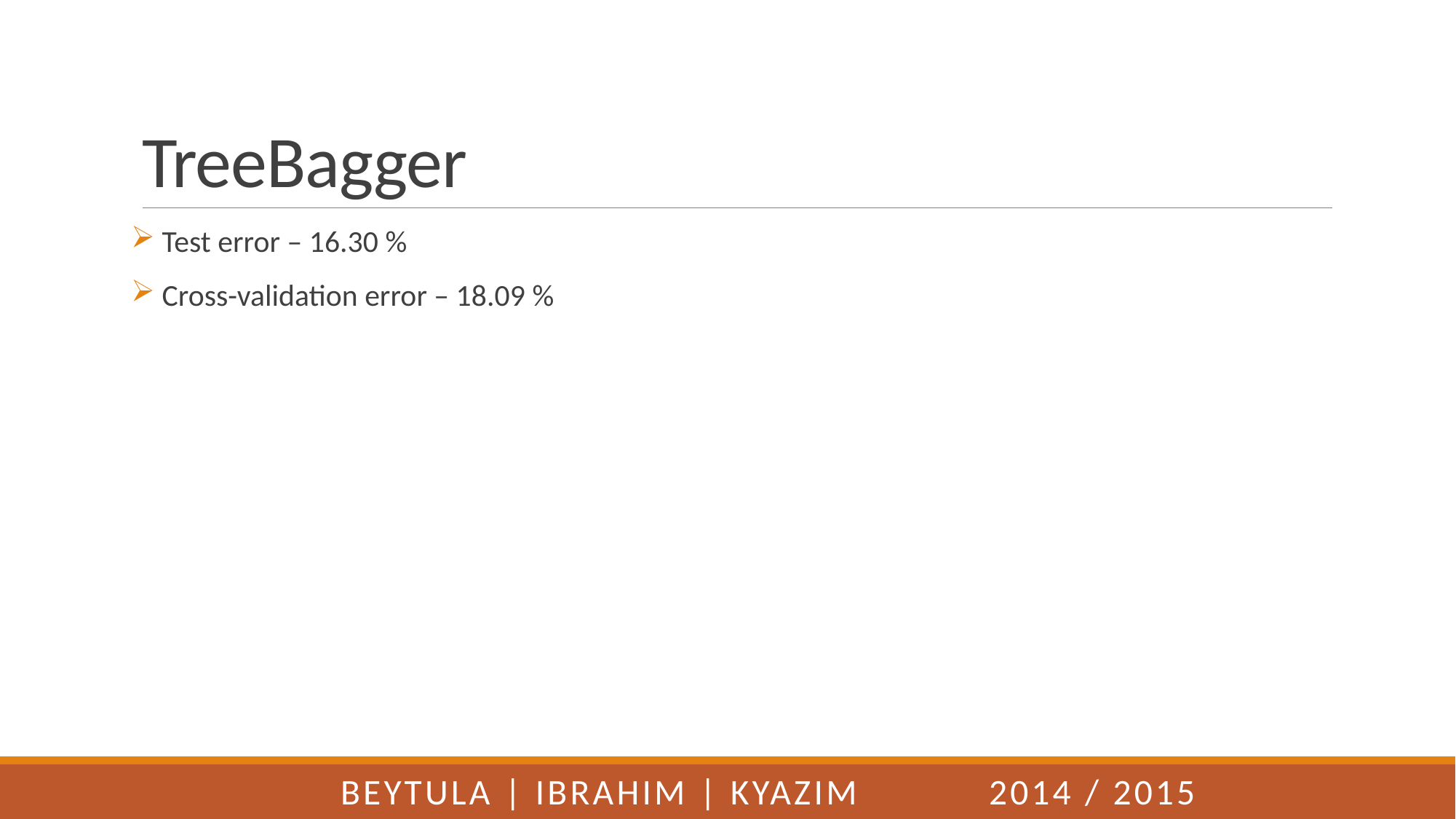

# TreeBagger
 Test error – 16.30 %
 Cross-validation error – 18.09 %
Beytula | Ibrahim | Kyazim 					2014 / 2015